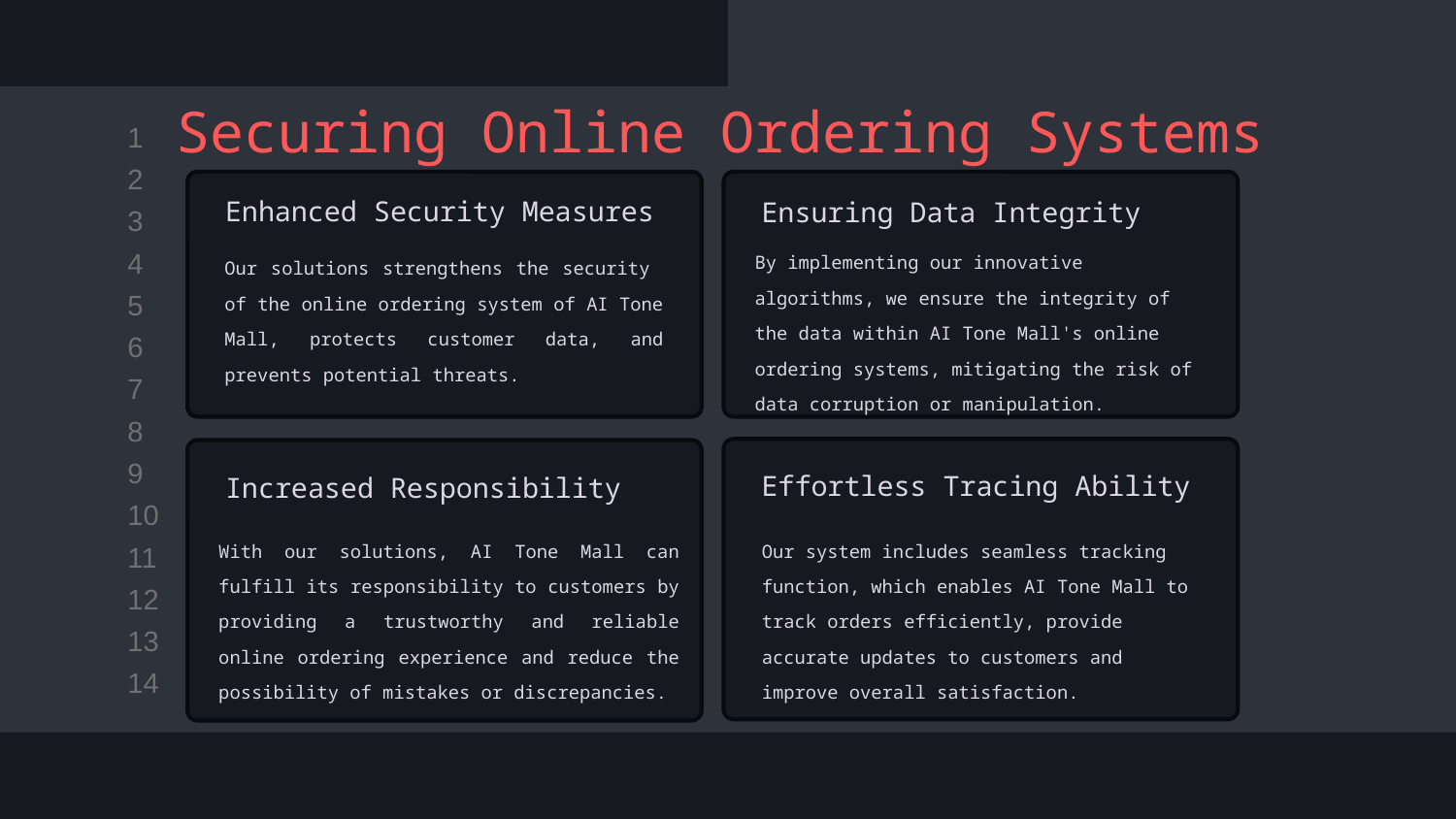

# Securing Online Ordering Systems

Enhanced Security Measures
Ensuring Data Integrity
By implementing our innovative algorithms, we ensure the integrity of the data within AI Tone Mall's online ordering systems, mitigating the risk of data corruption or manipulation.
Our solutions strengthens the security  of the online ordering system of AI Tone Mall, protects customer data, and prevents potential threats.

Effortless Tracing Ability
Increased Responsibility
With our solutions, AI Tone Mall can fulfill its responsibility to customers by providing a trustworthy and reliable online ordering experience and reduce the possibility of mistakes or discrepancies.
Our system includes seamless tracking function, which enables AI Tone Mall to track orders efficiently, provide accurate updates to customers and improve overall satisfaction.